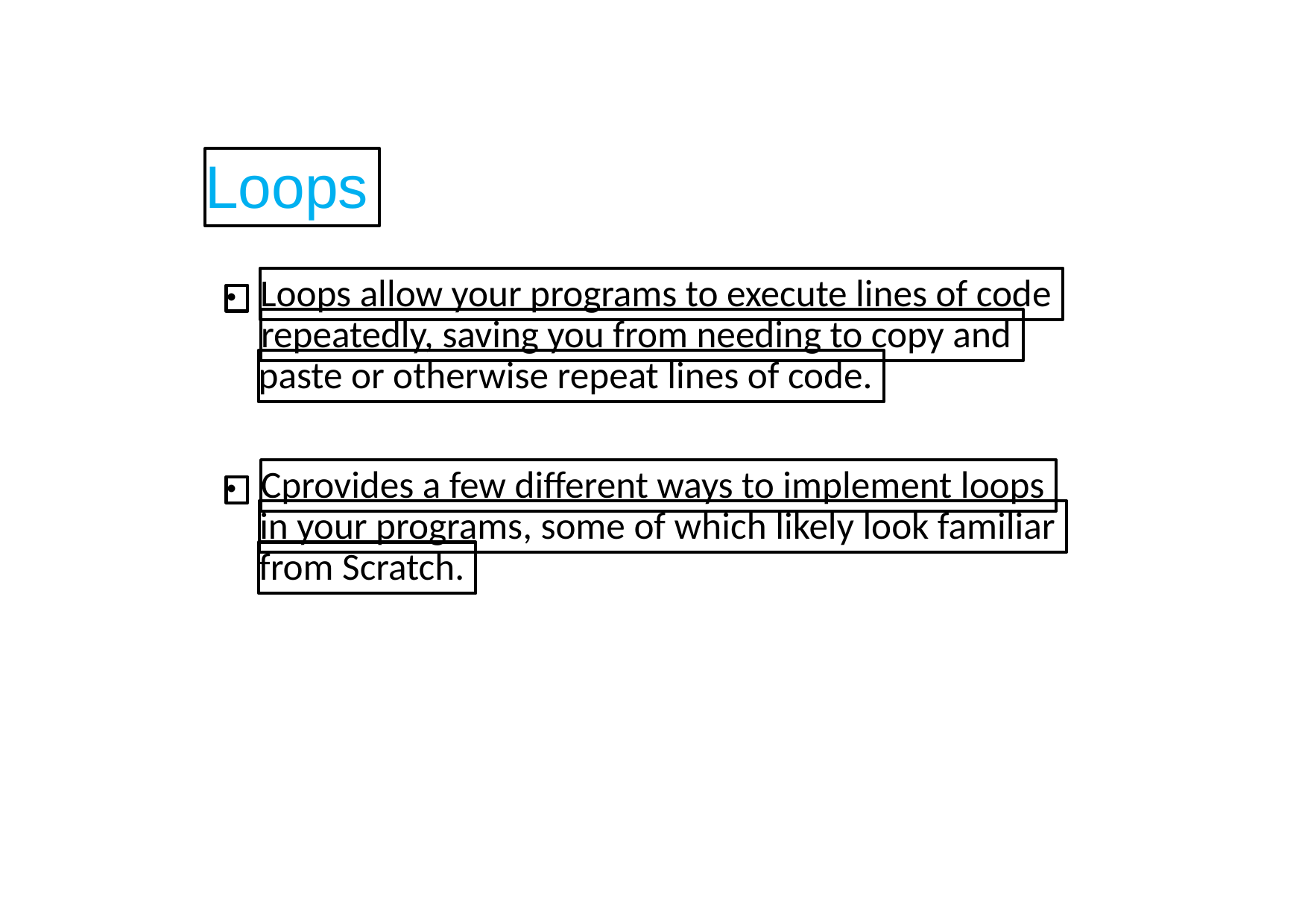

Loops
Loops allow your programs to execute lines of code
●
repeatedly, saving you from needing to copy and
paste or otherwise repeat lines of code.
Cprovides a few different ways to implement loops
●
in your programs, some of which likely look familiar
from Scratch.